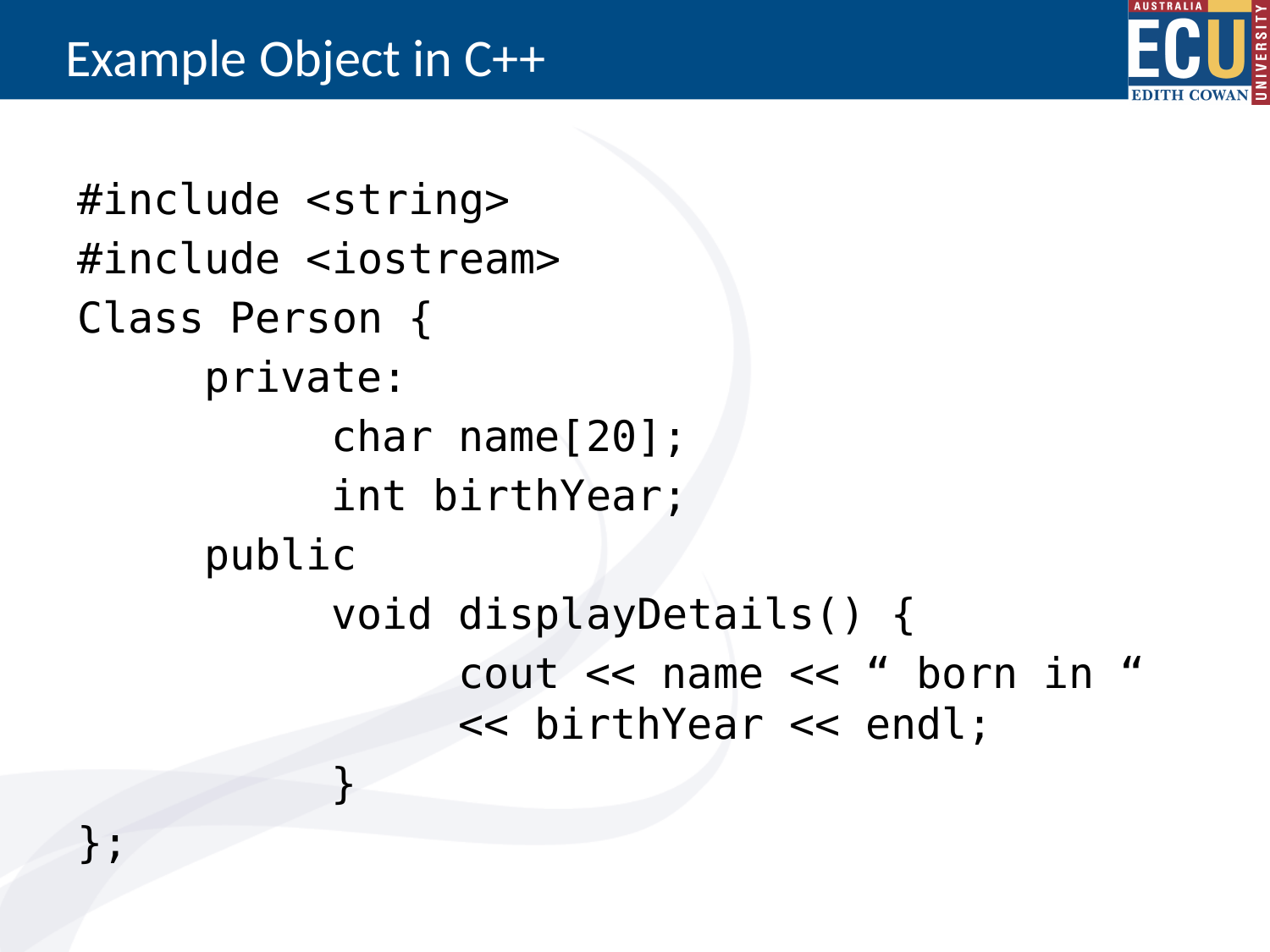

# Example Object in C++
#include <string>
#include <iostream>
Class Person {
	private:
		char name[20];
		int birthYear;
	public
		void displayDetails() {
			cout << name << “ born in “ 			<< birthYear << endl;
		}
};